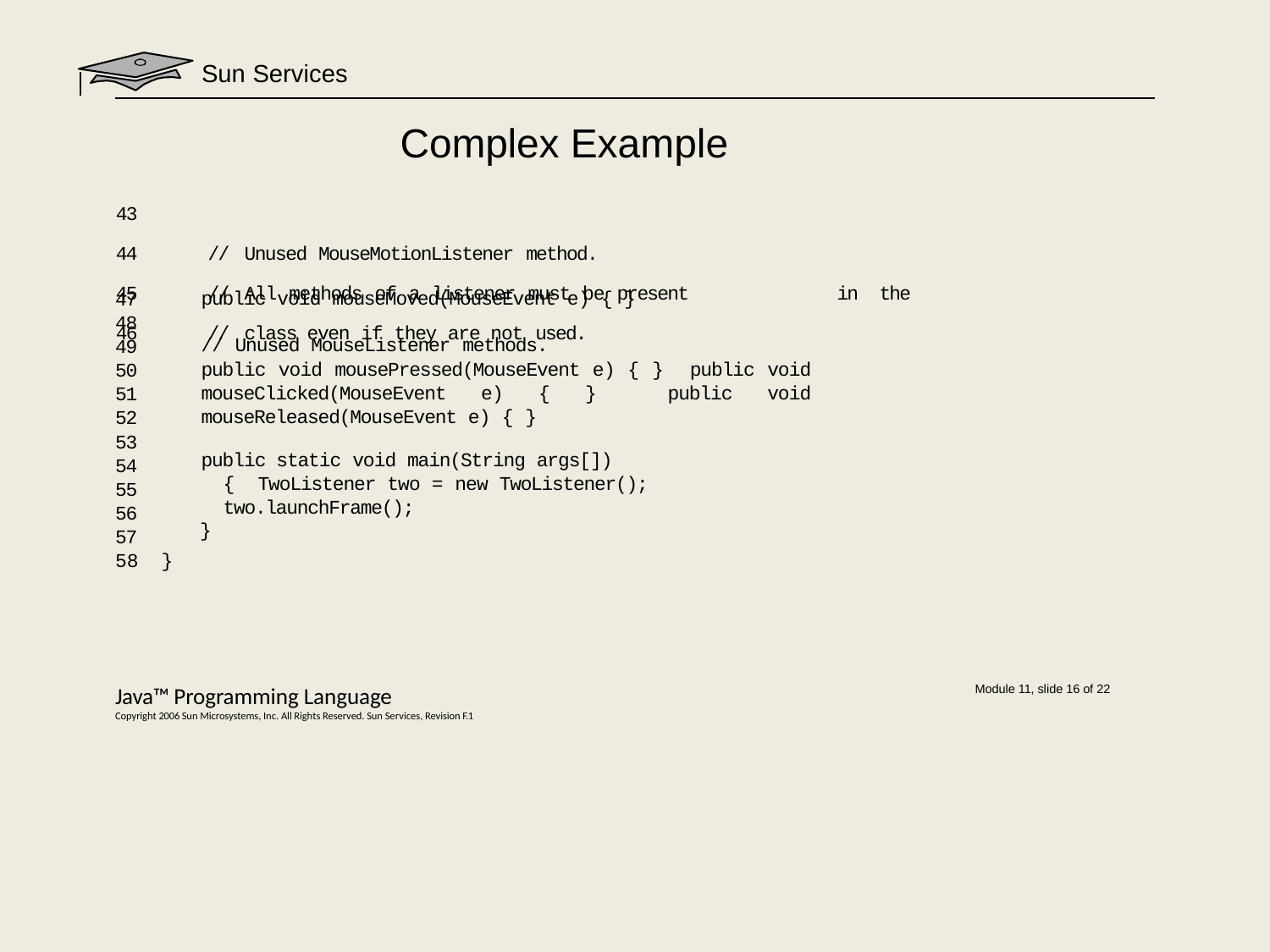

# Sun Services

Complex Example
| 43 |  |  |  |  |
| --- | --- | --- | --- | --- |
| 44 | // | Unused MouseMotionListener method. |  |  |
| 45 | // | All methods of a listener must be present | in | the |
| 46 | // | class even if they are not used. |  |  |
47
48
49
50
51
52
53
54
55
56
57
58	}
public void mouseMoved(MouseEvent e) { }
// Unused MouseListener methods.
public void mousePressed(MouseEvent e) { }  public void mouseClicked(MouseEvent e) { }  public void mouseReleased(MouseEvent e) { }
public static void main(String args[]) {  TwoListener two = new TwoListener();  two.launchFrame();
}
Java™ Programming Language
Copyright 2006 Sun Microsystems, Inc. All Rights Reserved. Sun Services, Revision F.1
Module 11, slide 16 of 22